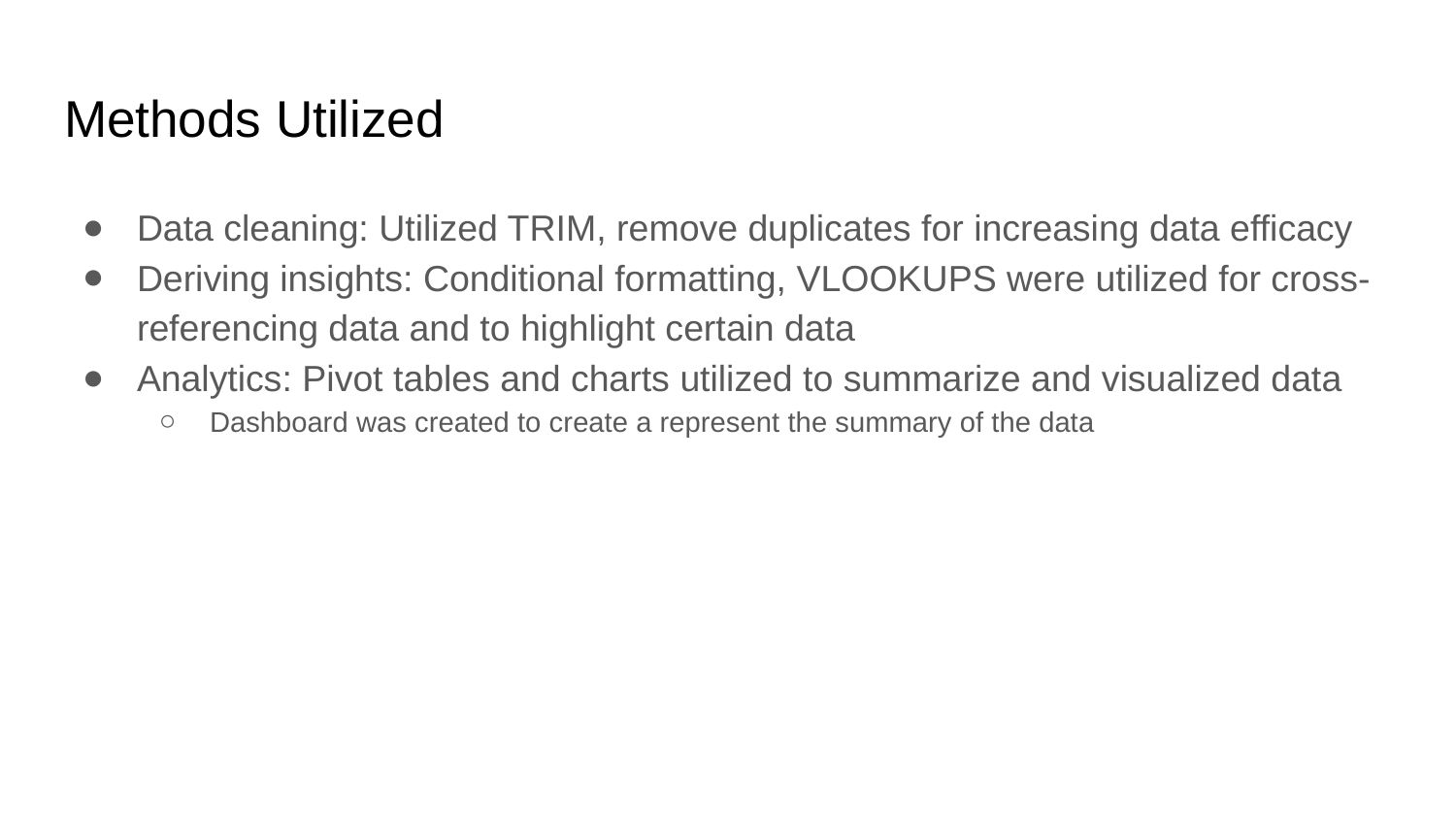

# Methods Utilized
Data cleaning: Utilized TRIM, remove duplicates for increasing data efficacy
Deriving insights: Conditional formatting, VLOOKUPS were utilized for cross-referencing data and to highlight certain data
Analytics: Pivot tables and charts utilized to summarize and visualized data
Dashboard was created to create a represent the summary of the data